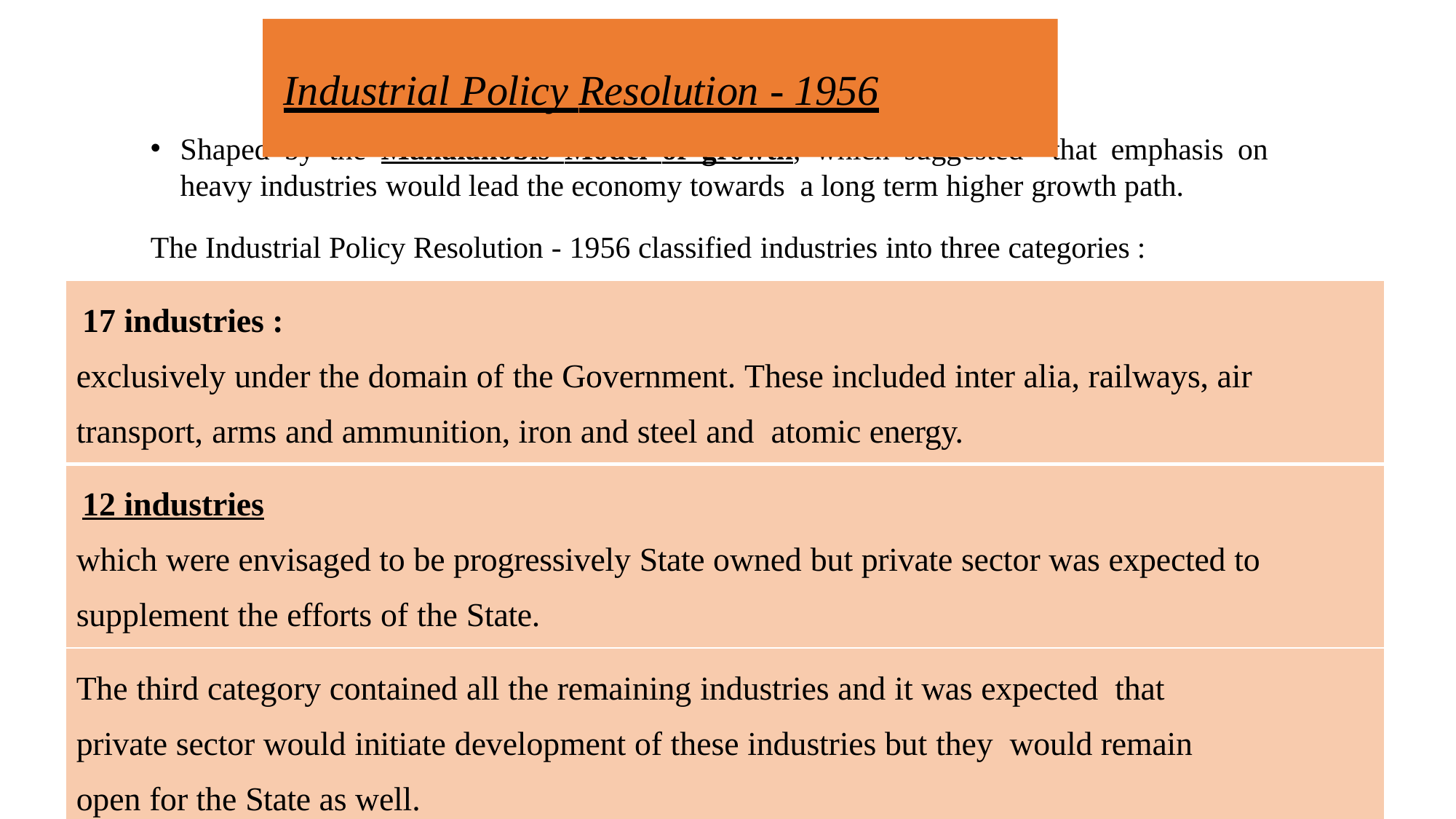

# Industrial Policy Resolution - 1956
Shaped by the Mahalanobis Model of growth, which suggested  that emphasis on heavy industries would lead the economy towards  a long term higher growth path.
The Industrial Policy Resolution - 1956 classified industries into three categories :
| 17 industries : exclusively under the domain of the Government. These included inter alia, railways, air transport, arms and ammunition, iron and steel and atomic energy. |
| --- |
| 12 industries which were envisaged to be progressively State owned but private sector was expected to supplement the efforts of the State. |
| The third category contained all the remaining industries and it was expected that private sector would initiate development of these industries but they would remain open for the State as well. |